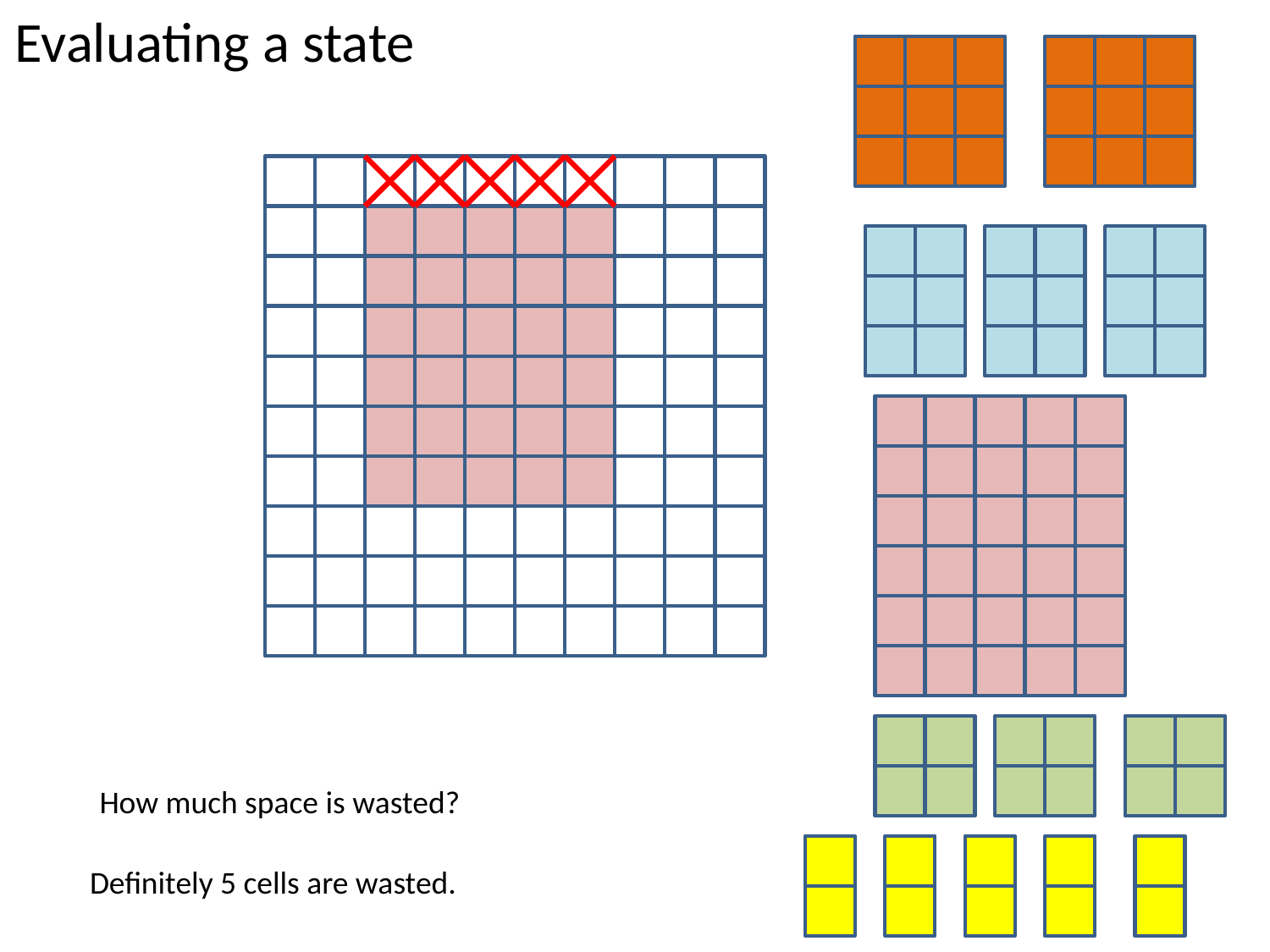

Evaluating a state

How much space is wasted?

Definitely 5 cells are wasted.